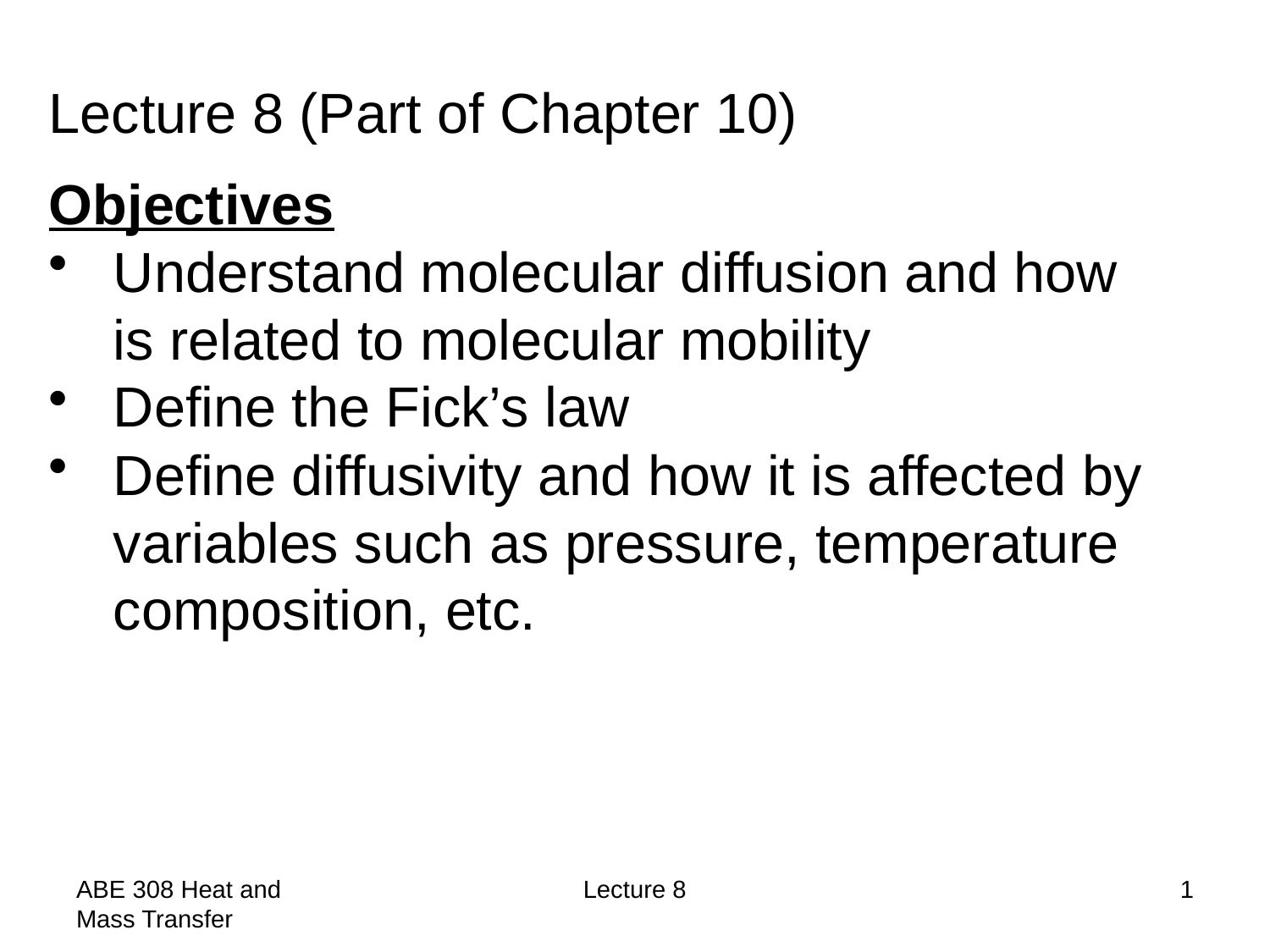

Lecture 8 (Part of Chapter 10)
Objectives
Understand molecular diffusion and how
is related to molecular mobility
Define the Fick’s law
Define diffusivity and how it is affected by
variables such as pressure, temperature
composition, etc.

ABE 308 Heat and Mass Transfer
Lecture 8
1